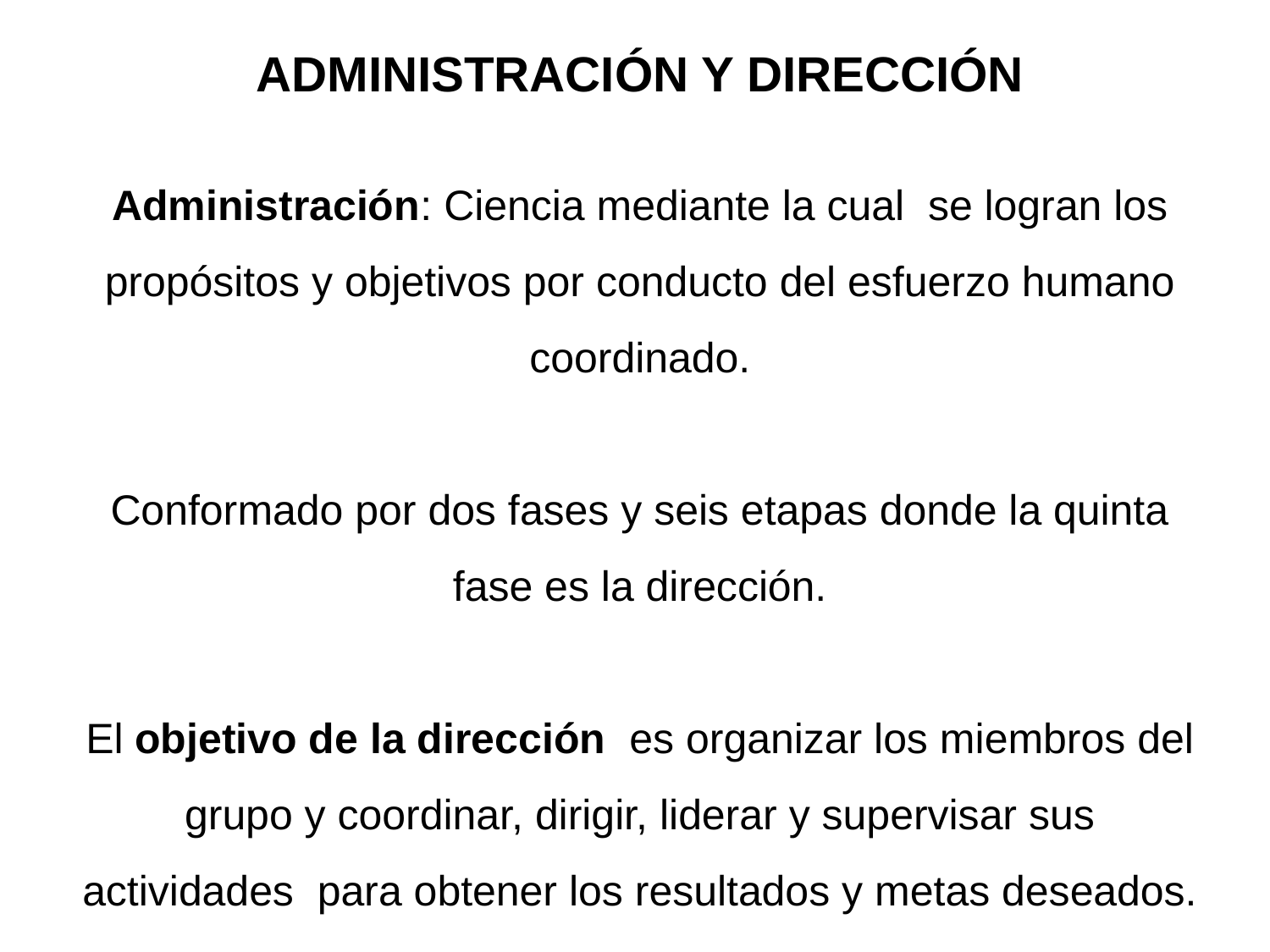

ADMINISTRACIÓN Y DIRECCIÓN

Administración: Ciencia mediante la cual  se logran los propósitos y objetivos por conducto del esfuerzo humano coordinado.

Conformado por dos fases y seis etapas donde la quinta fase es la dirección.

El objetivo de la dirección  es organizar los miembros del grupo y coordinar, dirigir, liderar y supervisar sus actividades  para obtener los resultados y metas deseados.